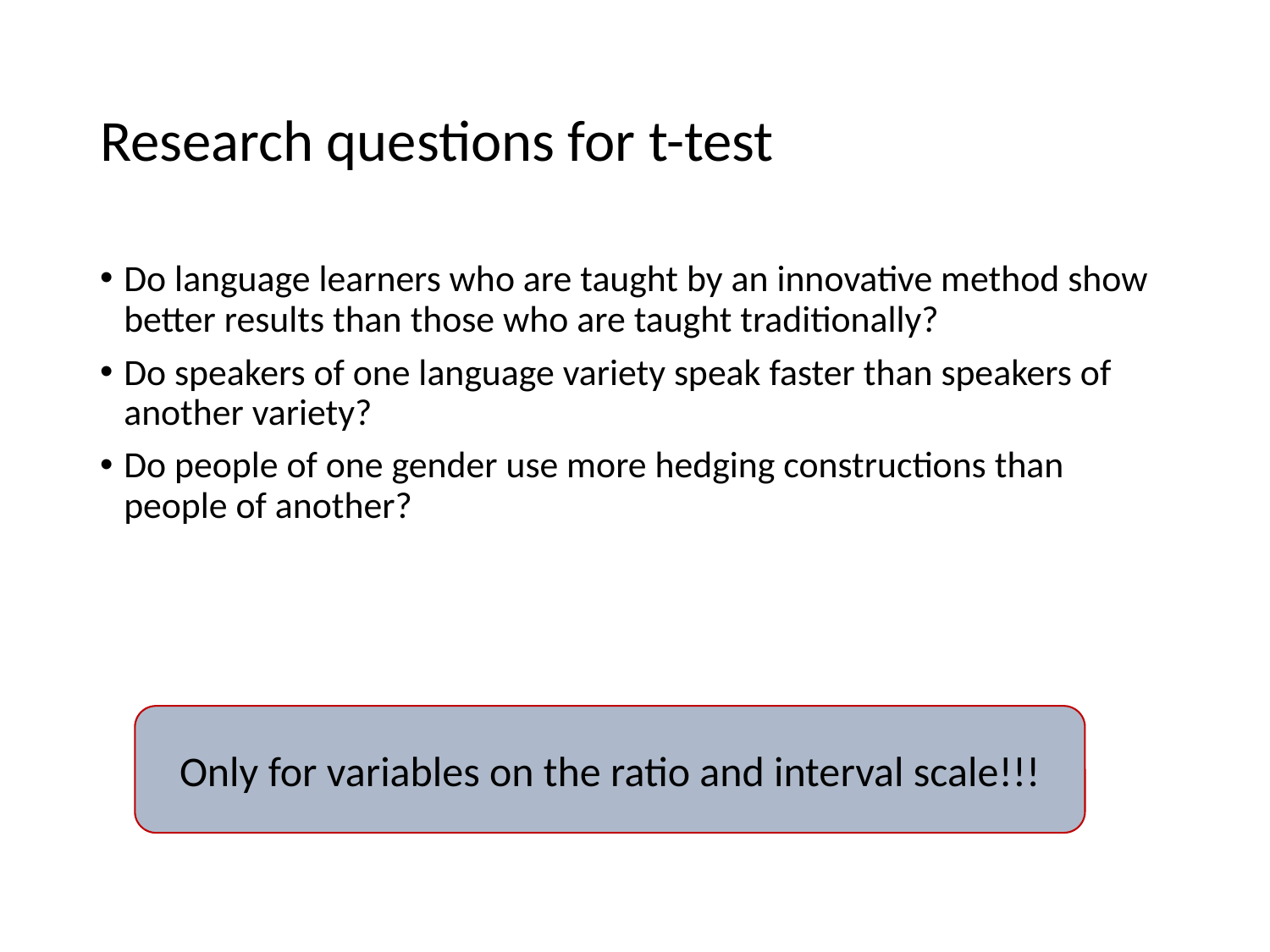

# Research questions for t-test
Do language learners who are taught by an innovative method show better results than those who are taught traditionally?
Do speakers of one language variety speak faster than speakers of another variety?
Do people of one gender use more hedging constructions than people of another?
Only for variables on the ratio and interval scale!!!